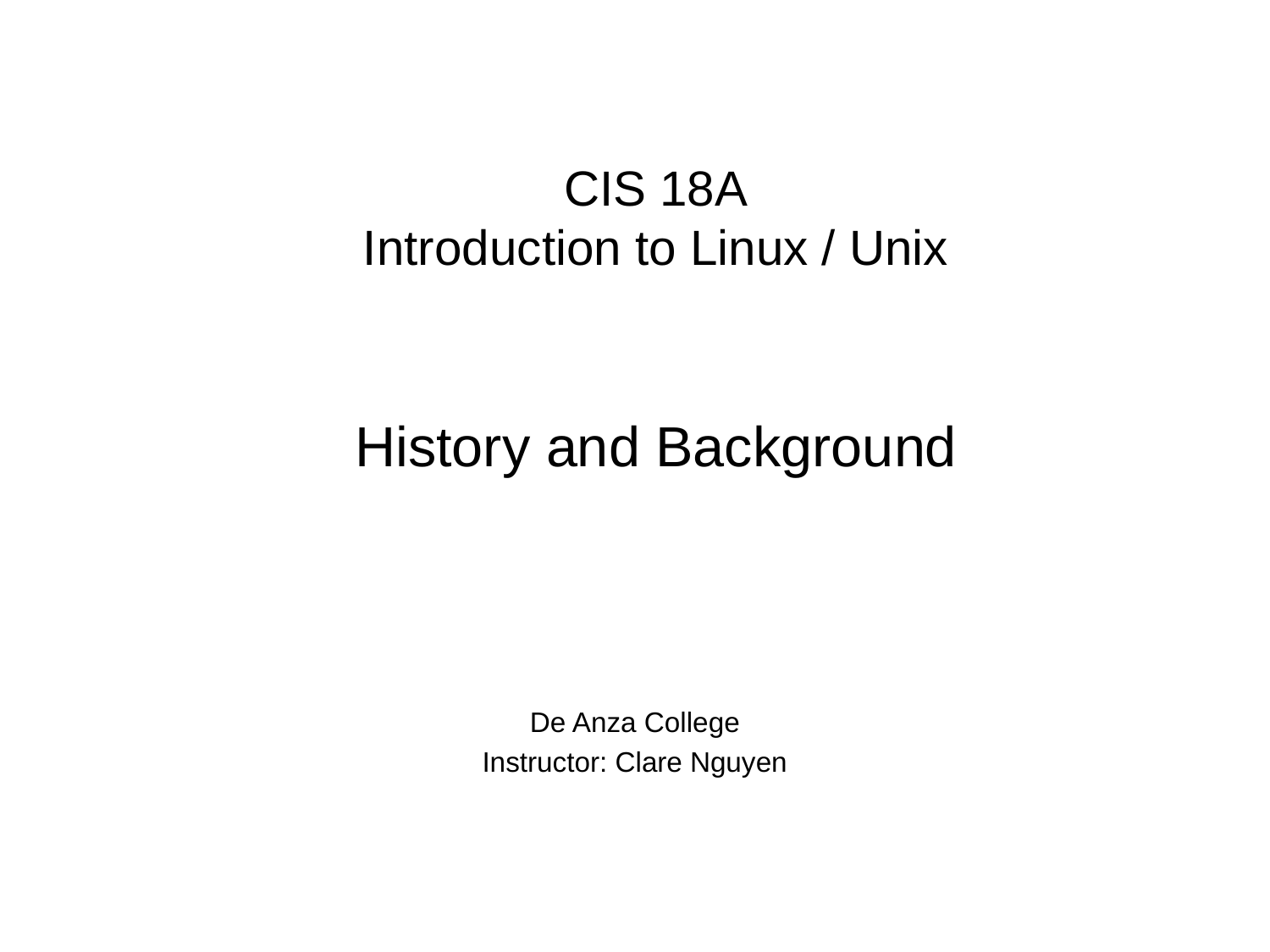

# CIS 18A Introduction to Linux / Unix History and Background
De Anza College
Instructor: Clare Nguyen